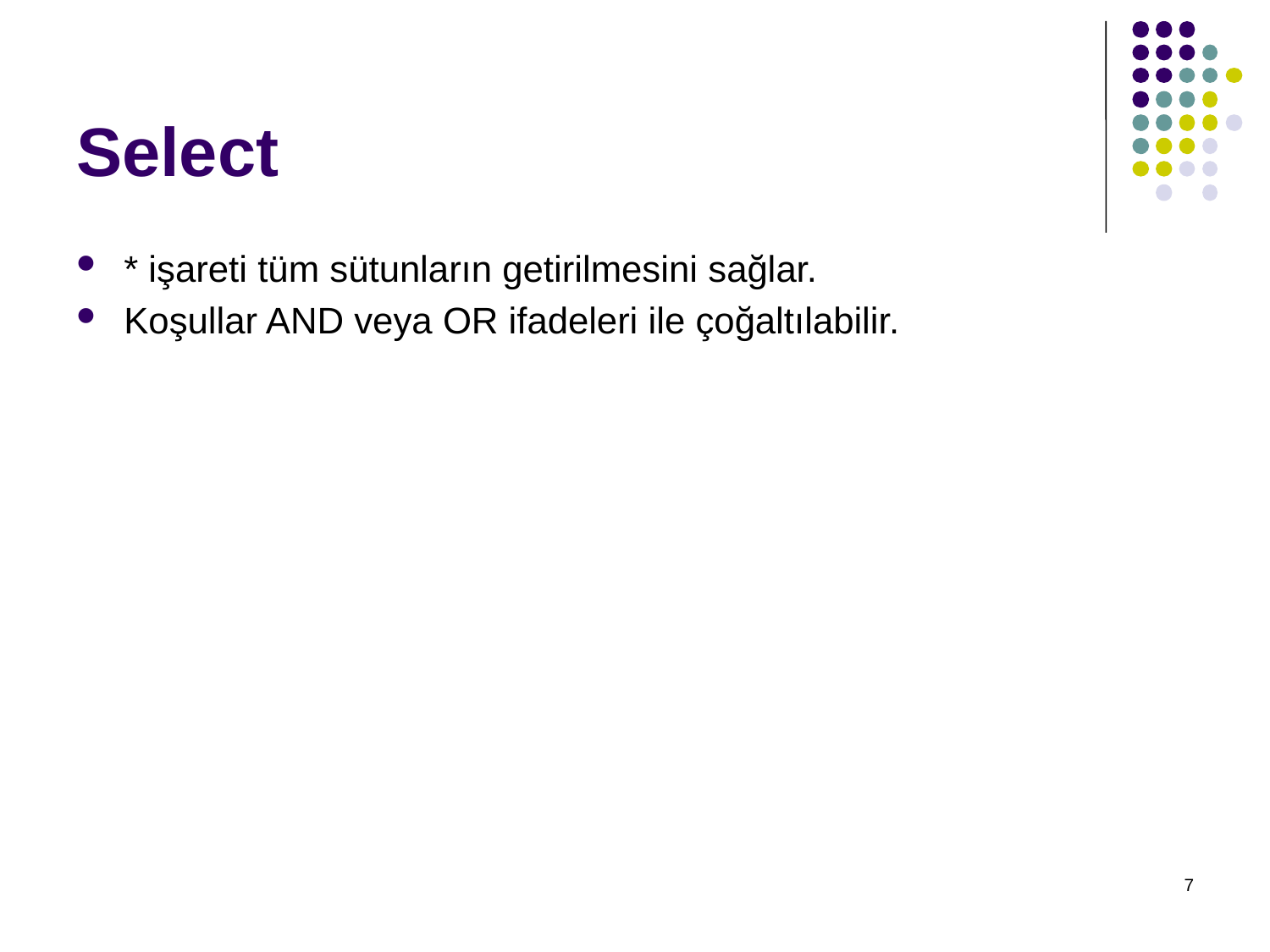

# Select
* işareti tüm sütunların getirilmesini sağlar.
Koşullar AND veya OR ifadeleri ile çoğaltılabilir.

7